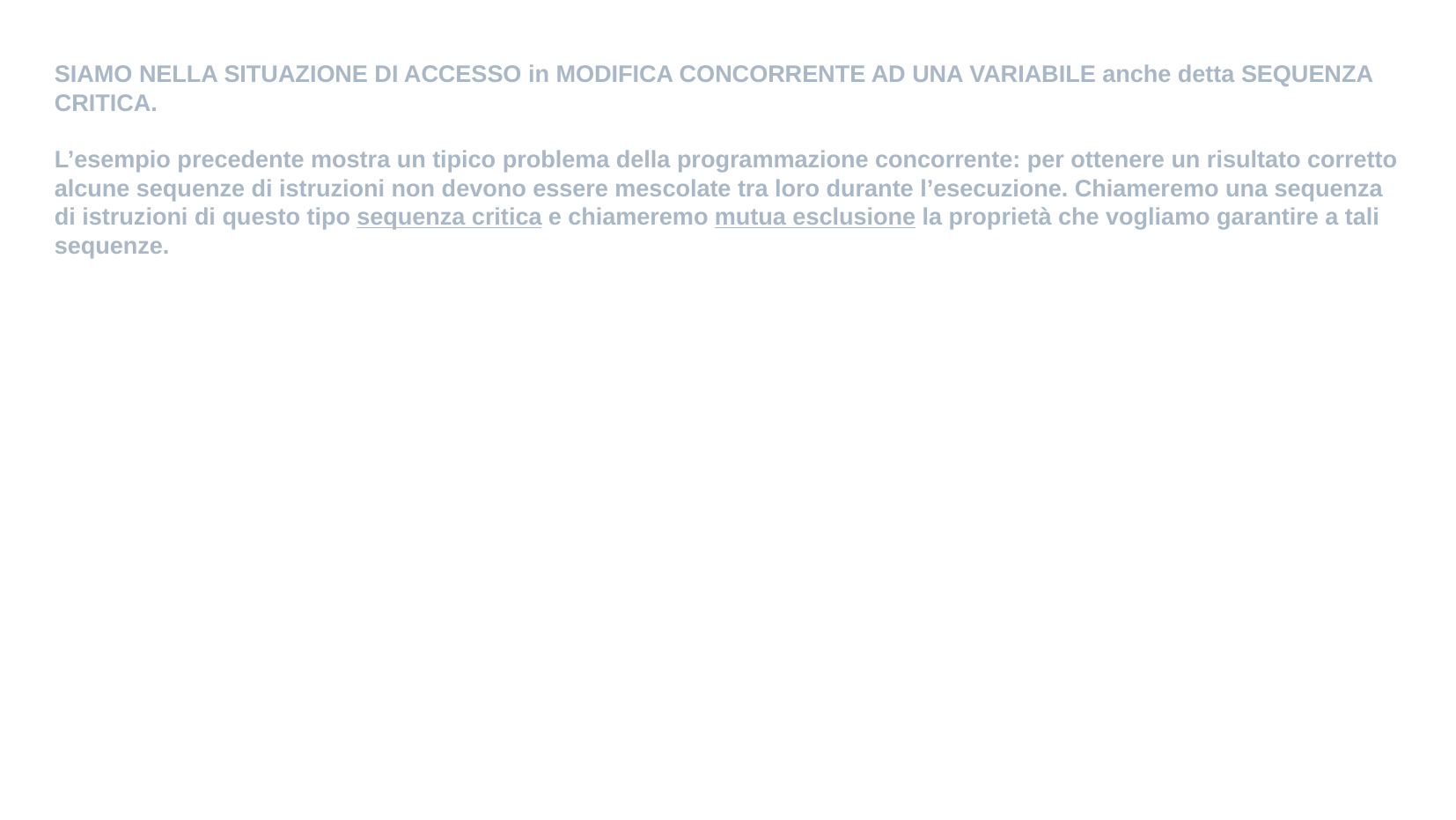

SIAMO NELLA SITUAZIONE DI ACCESSO in MODIFICA CONCORRENTE AD UNA VARIABILE anche detta SEQUENZA CRITICA.

L’esempio precedente mostra un tipico problema della programmazione concorrente: per ottenere un risultato corretto alcune sequenze di istruzioni non devono essere mescolate tra loro durante l’esecuzione. Chiameremo una sequenza di istruzioni di questo tipo sequenza critica e chiameremo mutua esclusione la proprietà che vogliamo garantire a tali sequenze.